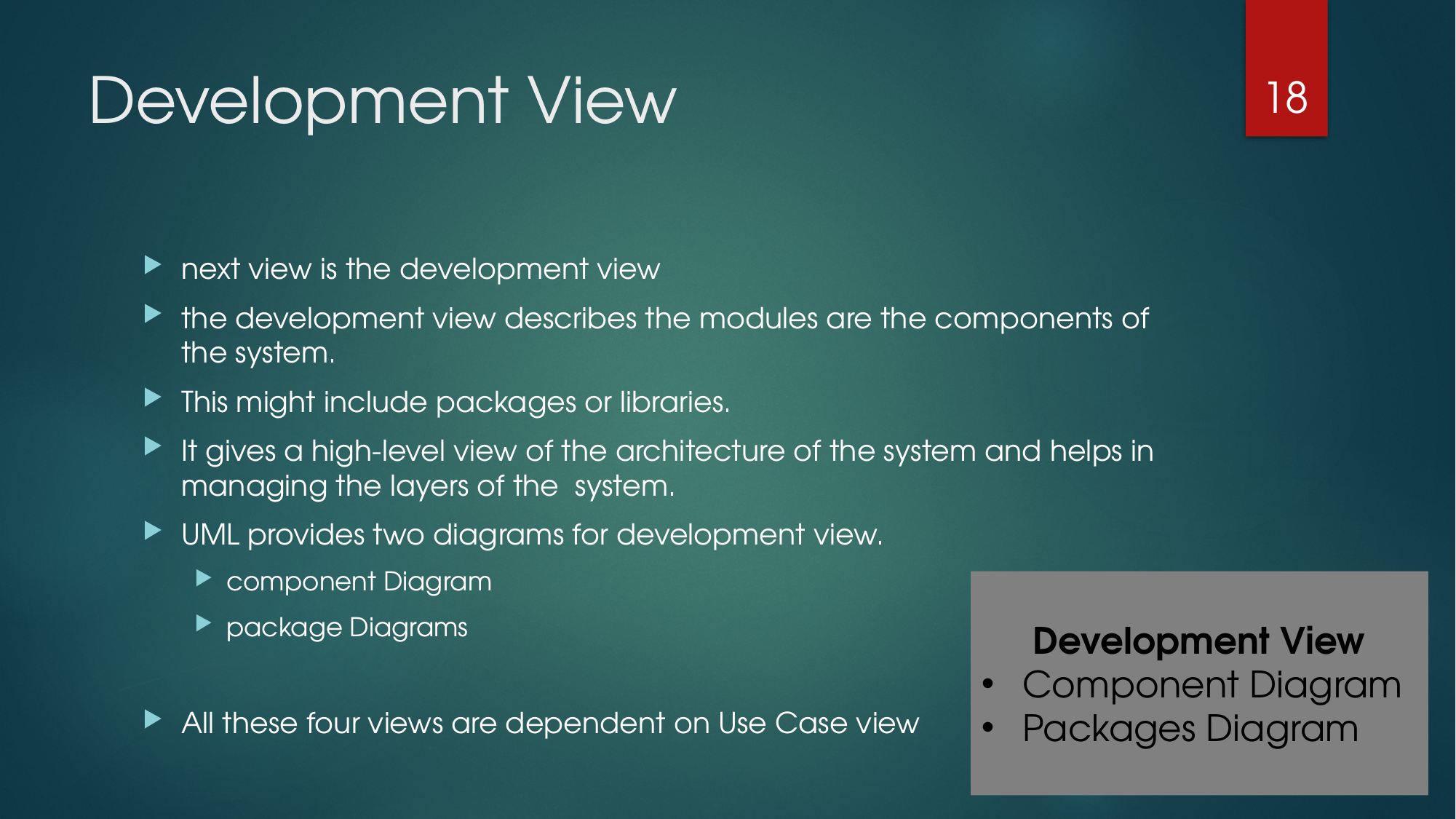

18
# Development View
next view is the development view
the development view describes the modules are the components of the system.
This might include packages or libraries.
It gives a high-level view of the architecture of the system and helps in managing the layers of the  system.
UML provides two diagrams for development view.
component Diagram
package Diagrams

All these four views are dependent on Use Case view

Development View
Component Diagram
Packages Diagram